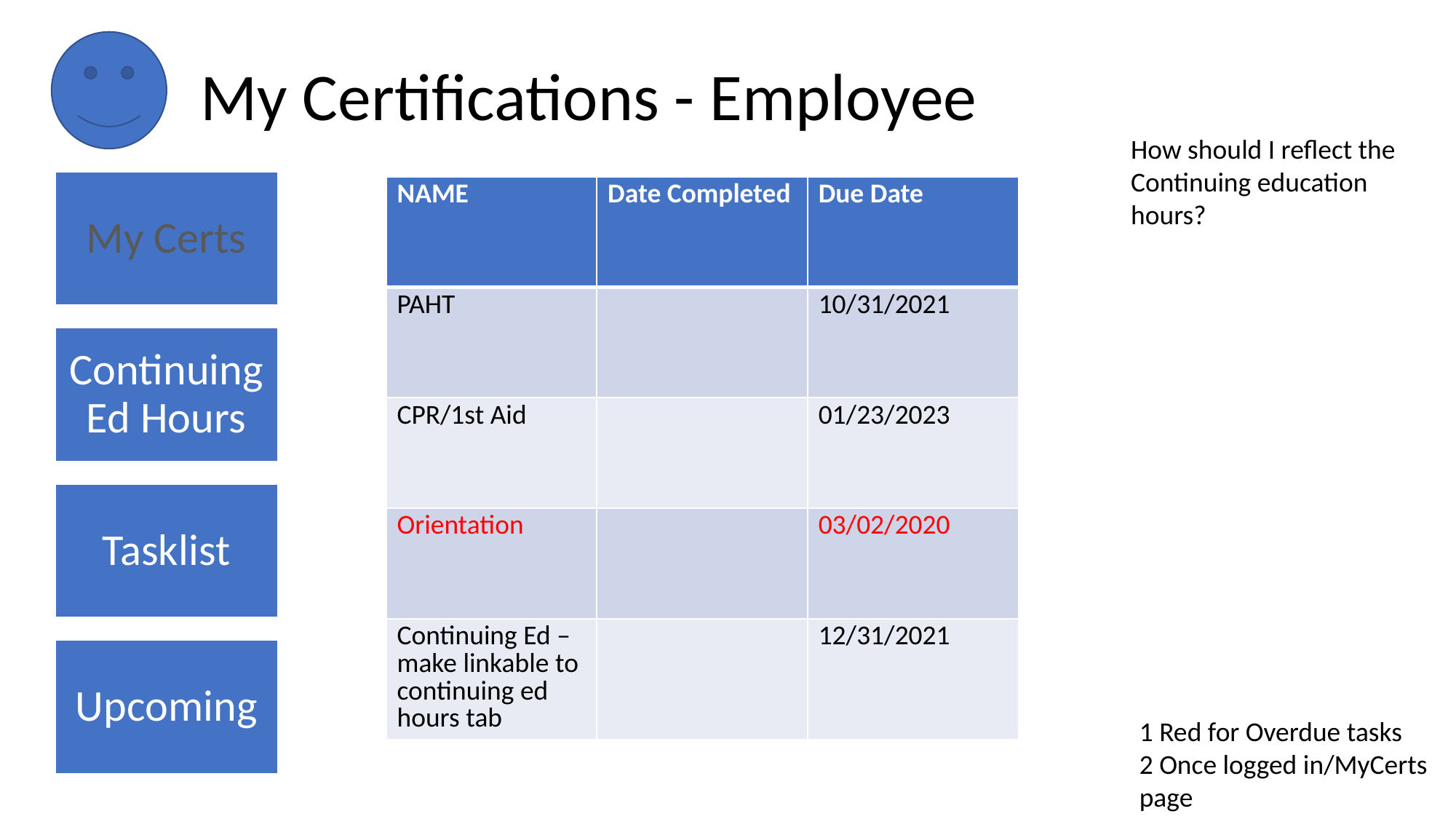

# My Certifications - Employee

How should I reflect the Continuing education hours?
My Certs
Continuing Ed Hours
Tasklist
Upcoming
| NAME | Date Completed | Due Date |
| --- | --- | --- |
| PAHT |  | 10/31/2021 |
| CPR/1st Aid |  | 01/23/2023 |
| Orientation |  | 03/02/2020 |
| Continuing Ed – make linkable to continuing ed hours tab |  | 12/31/2021 |
1 Red for Overdue tasks
2 Once logged in/MyCerts page